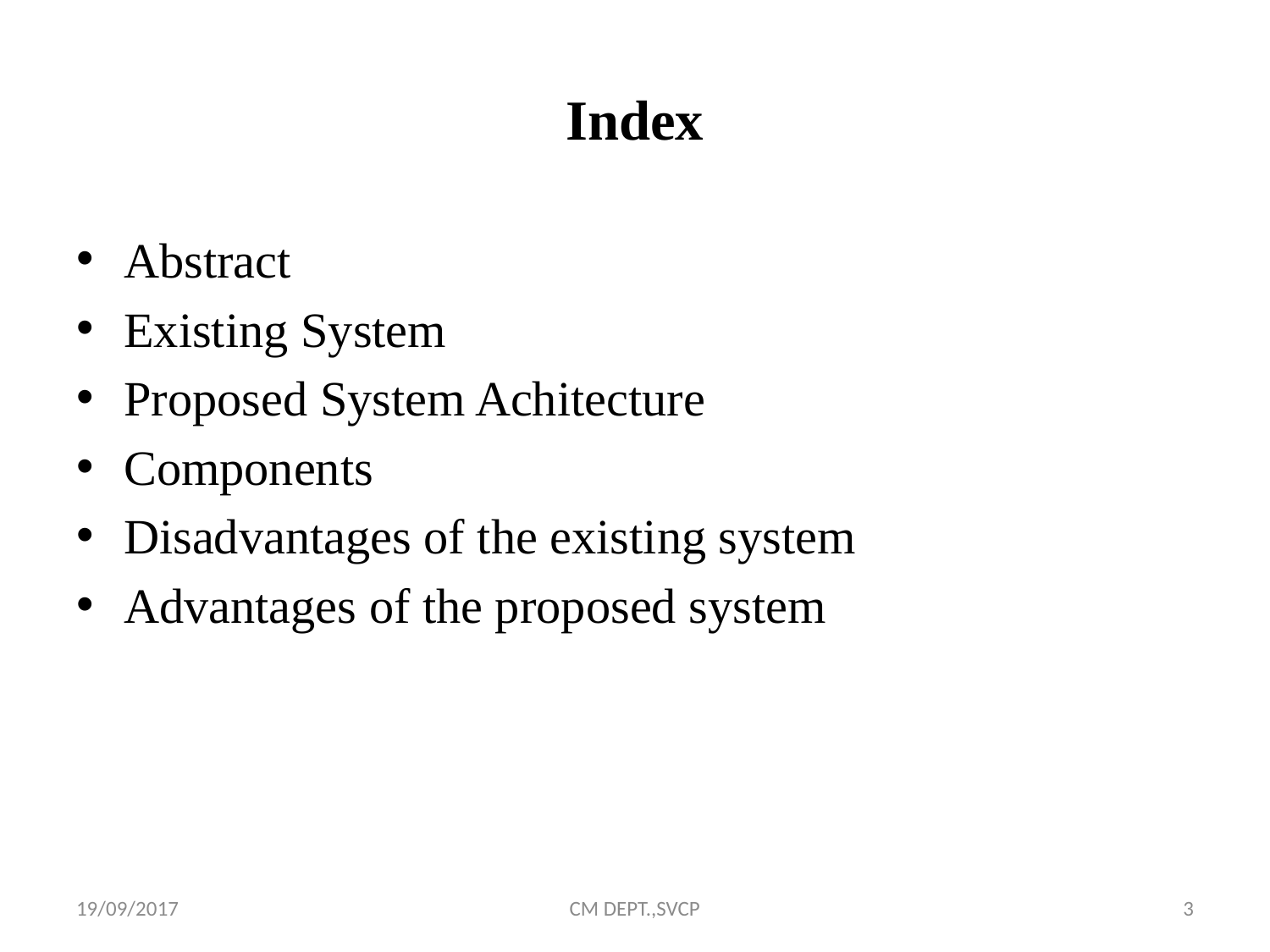

# Index
Abstract
Existing System
Proposed System Achitecture
Components
Disadvantages of the existing system
Advantages of the proposed system
19/09/2017
CM DEPT.,SVCP
3